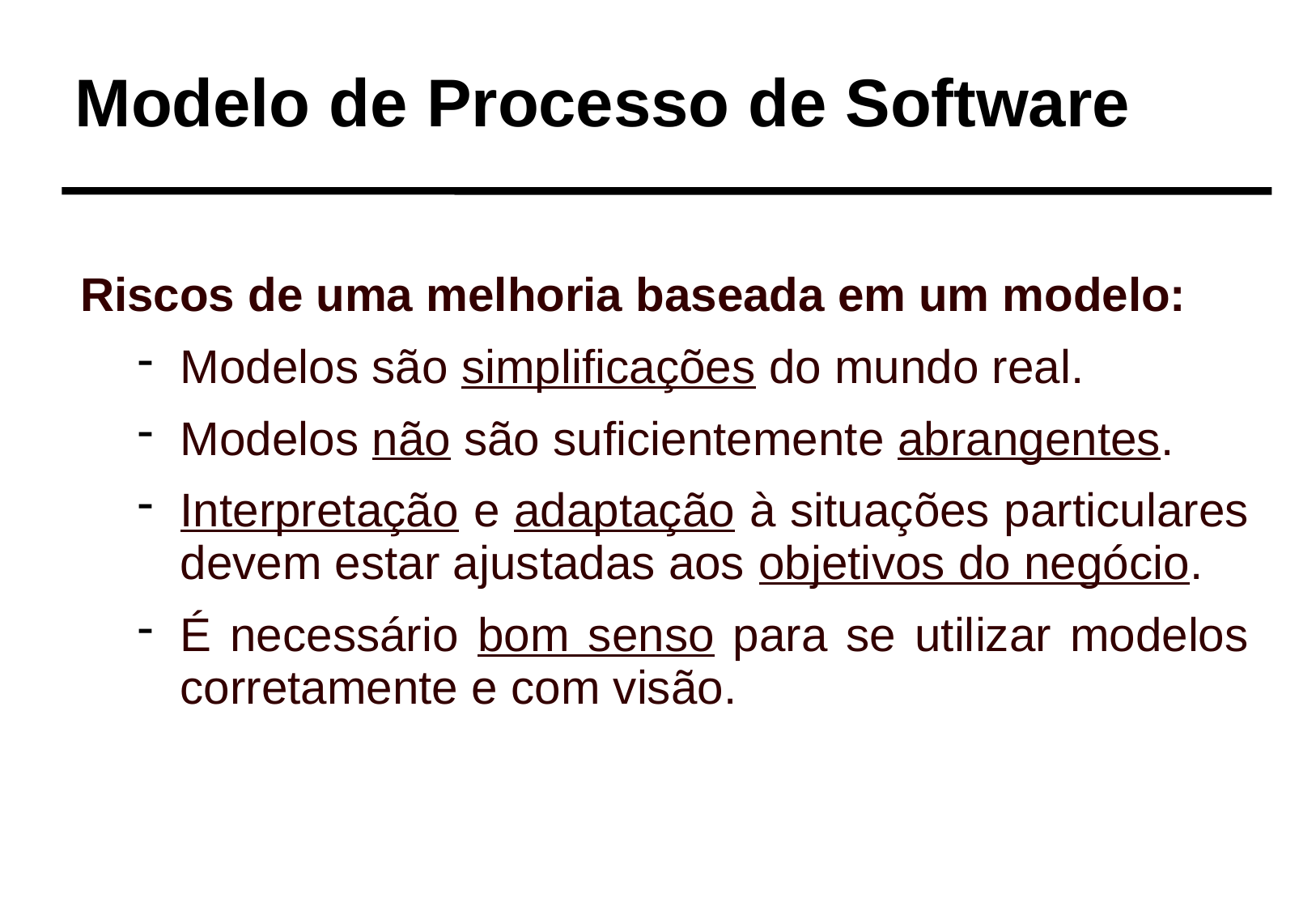

Modelo de Processo de Software

Riscos de uma melhoria baseada em um modelo:
Modelos são simplificações do mundo real.
Modelos não são suficientemente abrangentes.
Interpretação e adaptação à situações particulares devem estar ajustadas aos objetivos do negócio.
É necessário bom senso para se utilizar modelos corretamente e com visão.